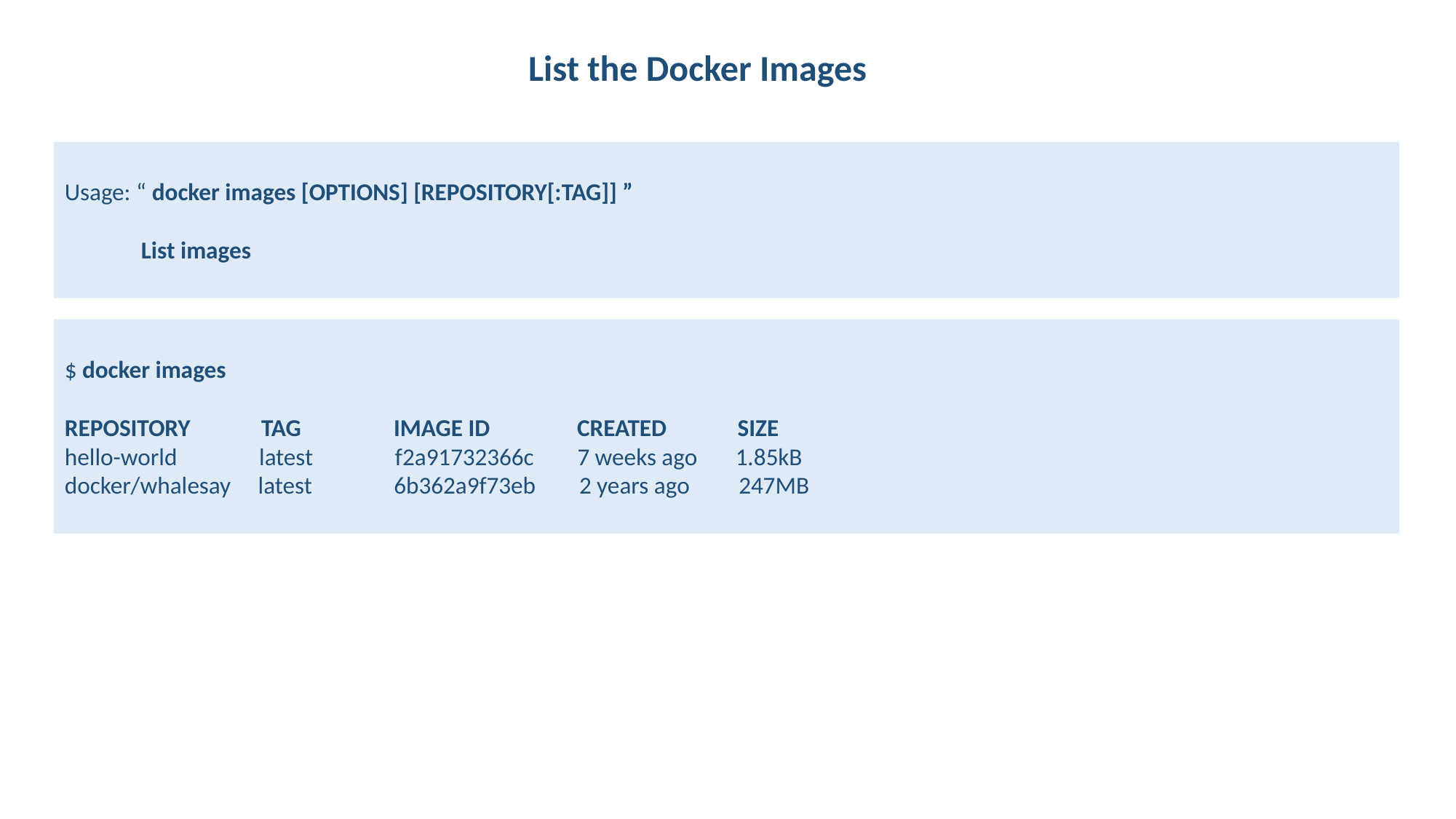

List the Docker Images

Usage: “ docker images [OPTIONS] [REPOSITORY[:TAG]] ”

              List images

$ docker images

REPOSITORY             TAG                 IMAGE ID                CREATED             SIZE
hello-world               latest               f2a91732366c        7 weeks ago       1.85kB
docker/whalesay     latest               6b362a9f73eb        2 years ago         247MB